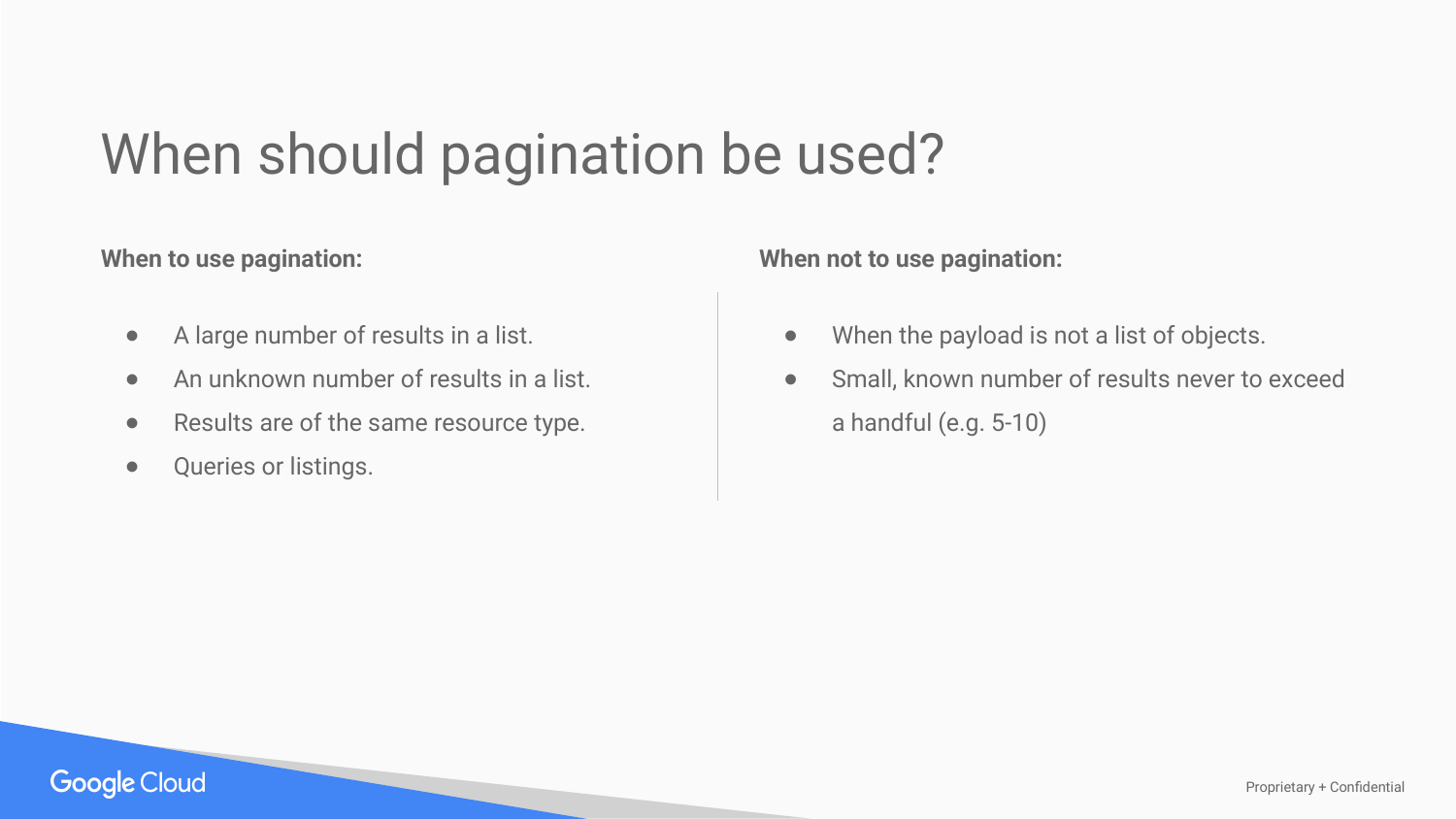

When should pagination be used?

When to use pagination:

A large number of results in a list.
An unknown number of results in a list.
Results are of the same resource type.
Queries or listings.
When not to use pagination:

When the payload is not a list of objects.
Small, known number of results never to exceed a handful (e.g. 5-10)